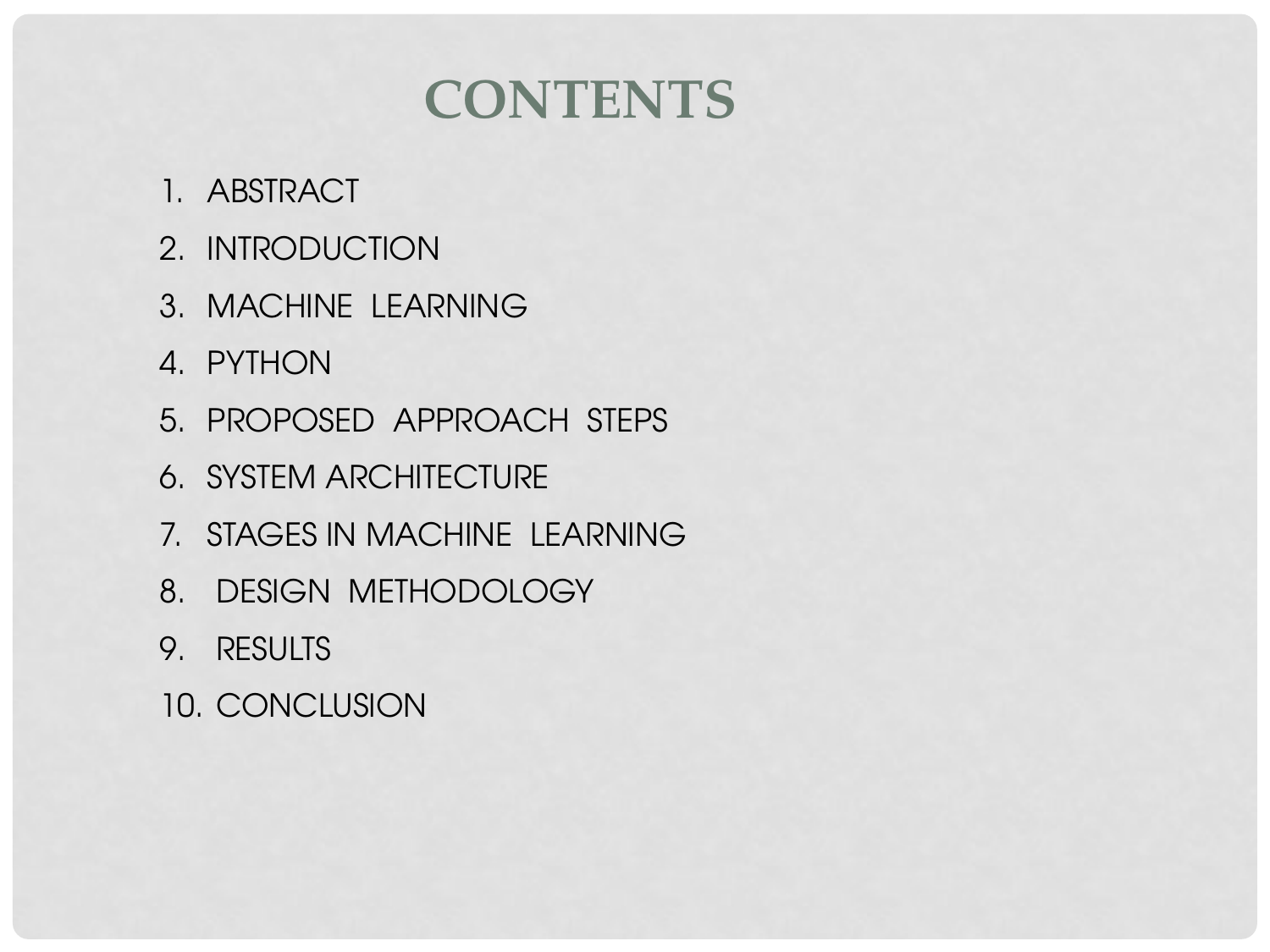

Contents
ABSTRACT
INTRODUCTION
MACHINE  LEARNING
PYTHON
PROPOSED  APPROACH  STEPS
SYSTEM ARCHITECTURE
STAGES IN MACHINE  LEARNING
 DESIGN  METHODOLOGY
 RESULTS
 CONCLUSION